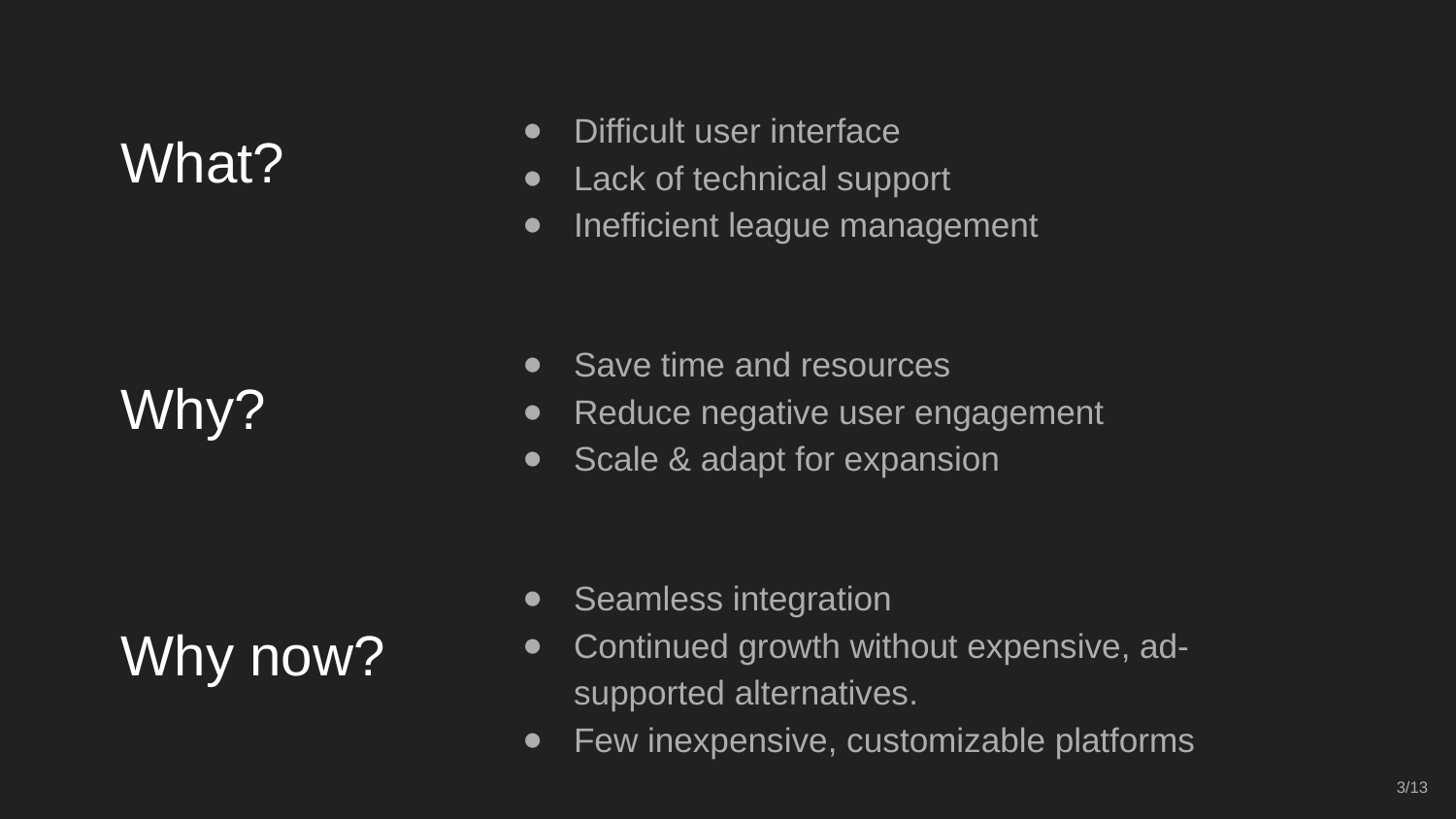

# What?
Difficult user interface
Lack of technical support
Inefficient league management

Save time and resources
Reduce negative user engagement
Scale & adapt for expansion

Seamless integration
Continued growth without expensive, ad-supported alternatives.
Few inexpensive, customizable platforms
Why?
Why now?
3/13